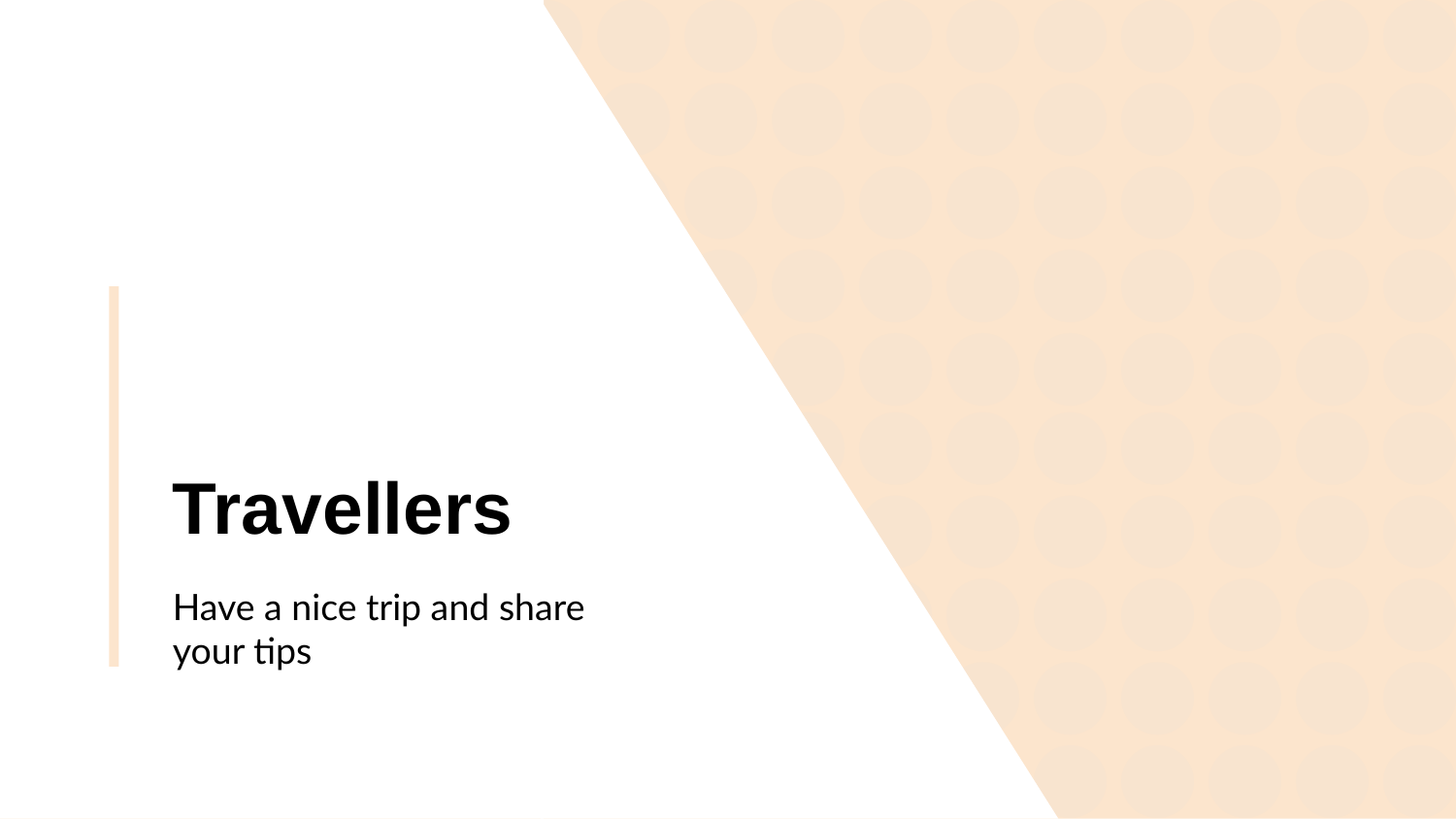

# Travellers
Have a nice trip and share your tips